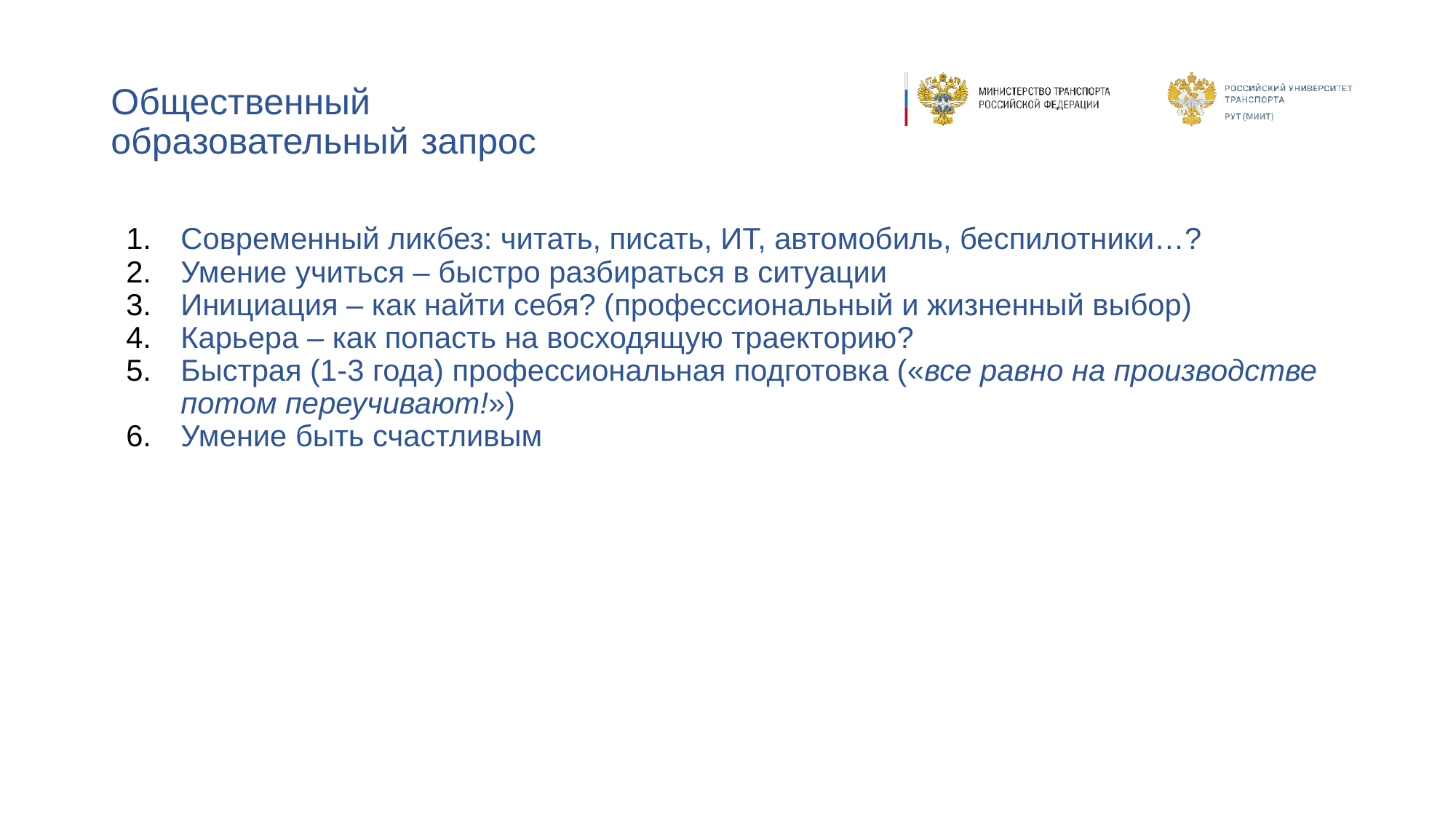

# Общественный образовательный запрос
Современный ликбез: читать, писать, ИТ, автомобиль, беспилотники…?
Умение учиться – быстро разбираться в ситуации
Инициация – как найти себя? (профессиональный и жизненный выбор)
Карьера – как попасть на восходящую траекторию?
Быстрая (1-3 года) профессиональная подготовка («все равно на производстве потом переучивают!»)
Умение быть счастливым